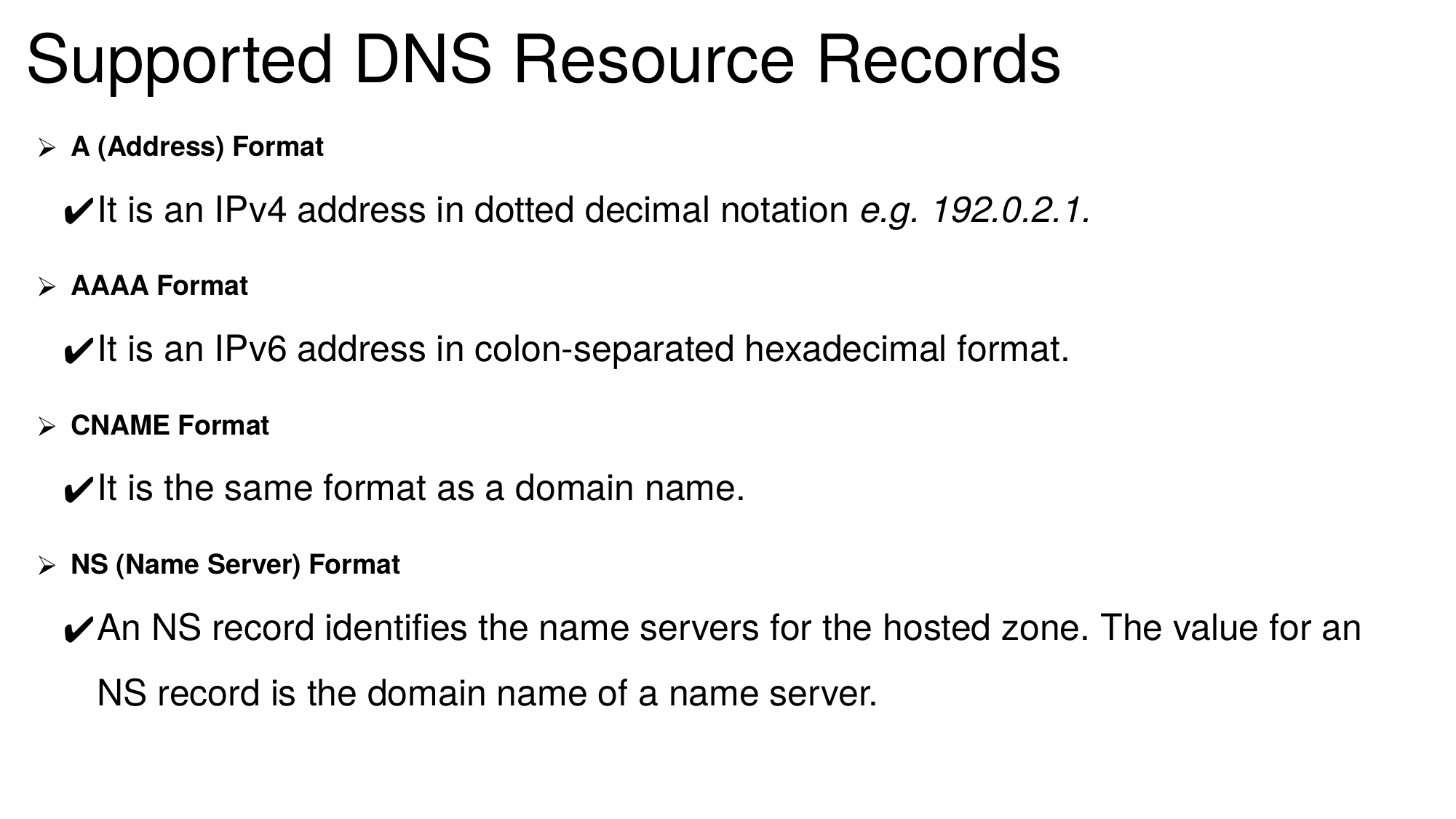

# Supported DNS Resource Records
A (Address) Format
It is an IPv4 address in dotted decimal notation e.g. 192.0.2.1.
AAAA Format
It is an IPv6 address in colon-separated hexadecimal format.
CNAME Format
It is the same format as a domain name.
NS (Name Server) Format
An NS record identifies the name servers for the hosted zone. The value for an NS record is the domain name of a name server.